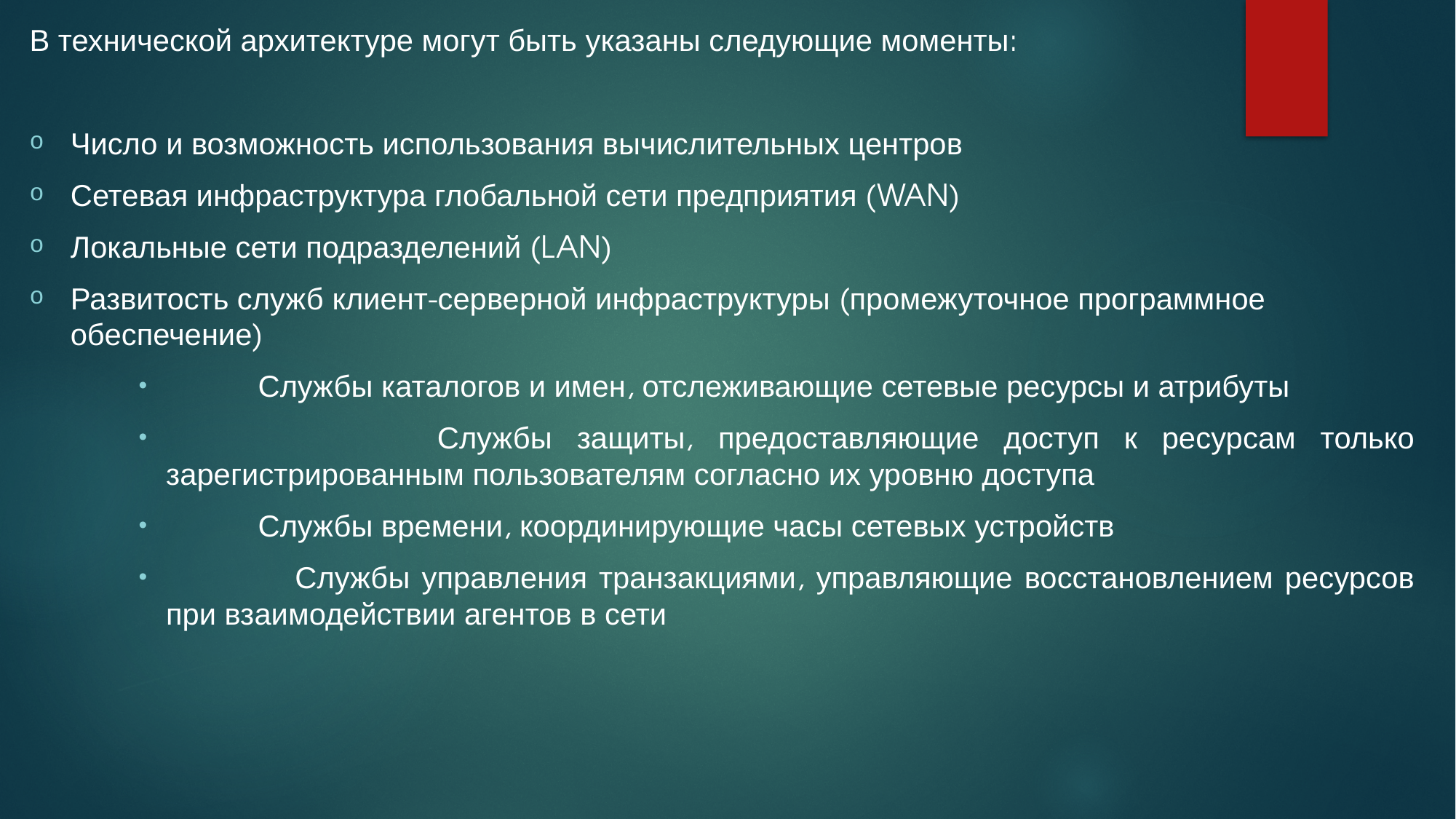

В технической архитектуре могут быть указаны следующие моменты:

Число и возможность использования вычислительных центров
Сетевая инфраструктура глобальной сети предприятия (WAN)
Локальные сети подразделений (LAN)
Развитость служб клиент-серверной инфраструктуры (промежуточное программное обеспечение)
           Службы каталогов и имен, отслеживающие сетевые ресурсы и атрибуты
           Службы защиты, предоставляющие доступ к ресурсам только зарегистрированным пользователям согласно их уровню доступа
           Службы времени, координирующие часы сетевых устройств
           Службы управления транзакциями, управляющие восстановлением ресурсов при взаимодействии агентов в сети